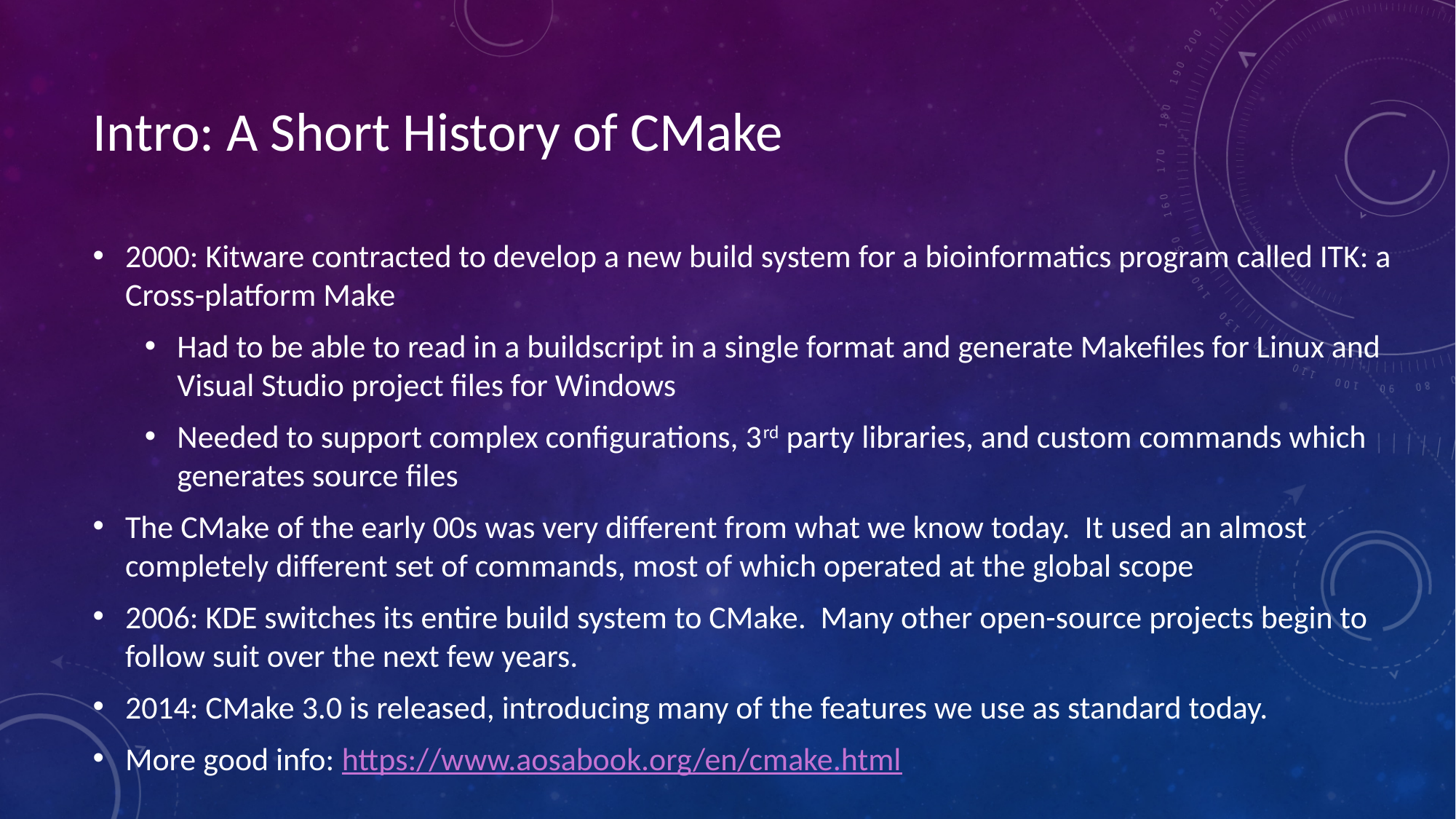

# Intro: A Short History of CMake
2000: Kitware contracted to develop a new build system for a bioinformatics program called ITK: a Cross-platform Make
Had to be able to read in a buildscript in a single format and generate Makefiles for Linux and Visual Studio project files for Windows
Needed to support complex configurations, 3rd party libraries, and custom commands which generates source files
The CMake of the early 00s was very different from what we know today.  It used an almost completely different set of commands, most of which operated at the global scope
2006: KDE switches its entire build system to CMake.  Many other open-source projects begin to follow suit over the next few years.
2014: CMake 3.0 is released, introducing many of the features we use as standard today.
More good info: https://www.aosabook.org/en/cmake.html